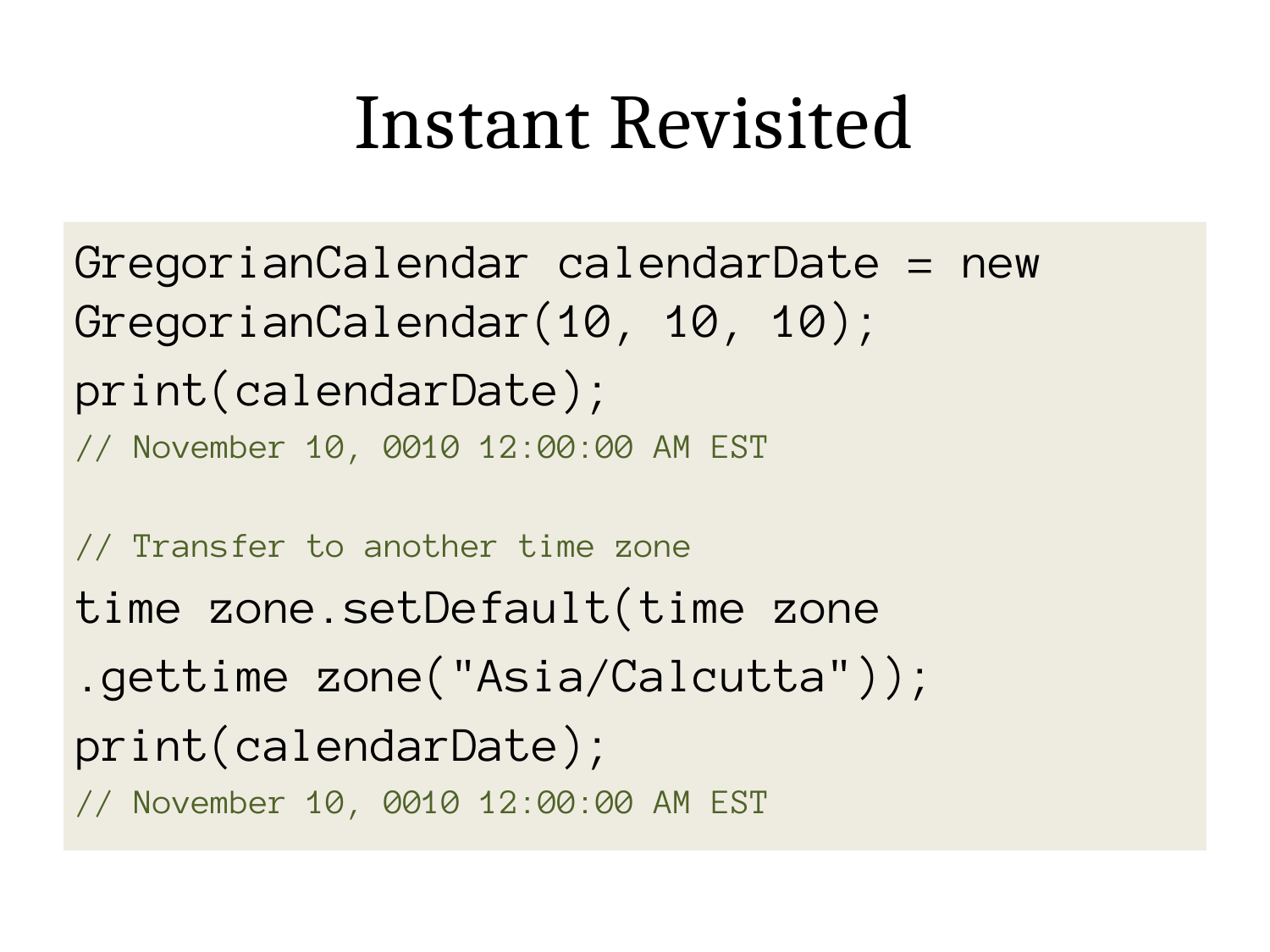

# Instant Revisited
GregorianCalendar calendarDate = new GregorianCalendar(10, 10, 10);
print(calendarDate);
// November 10, 0010 12:00:00 AM EST

// Transfer to another time zone
time zone.setDefault(time zone
.gettime zone("Asia/Calcutta"));
print(calendarDate);
// November 10, 0010 12:00:00 AM EST